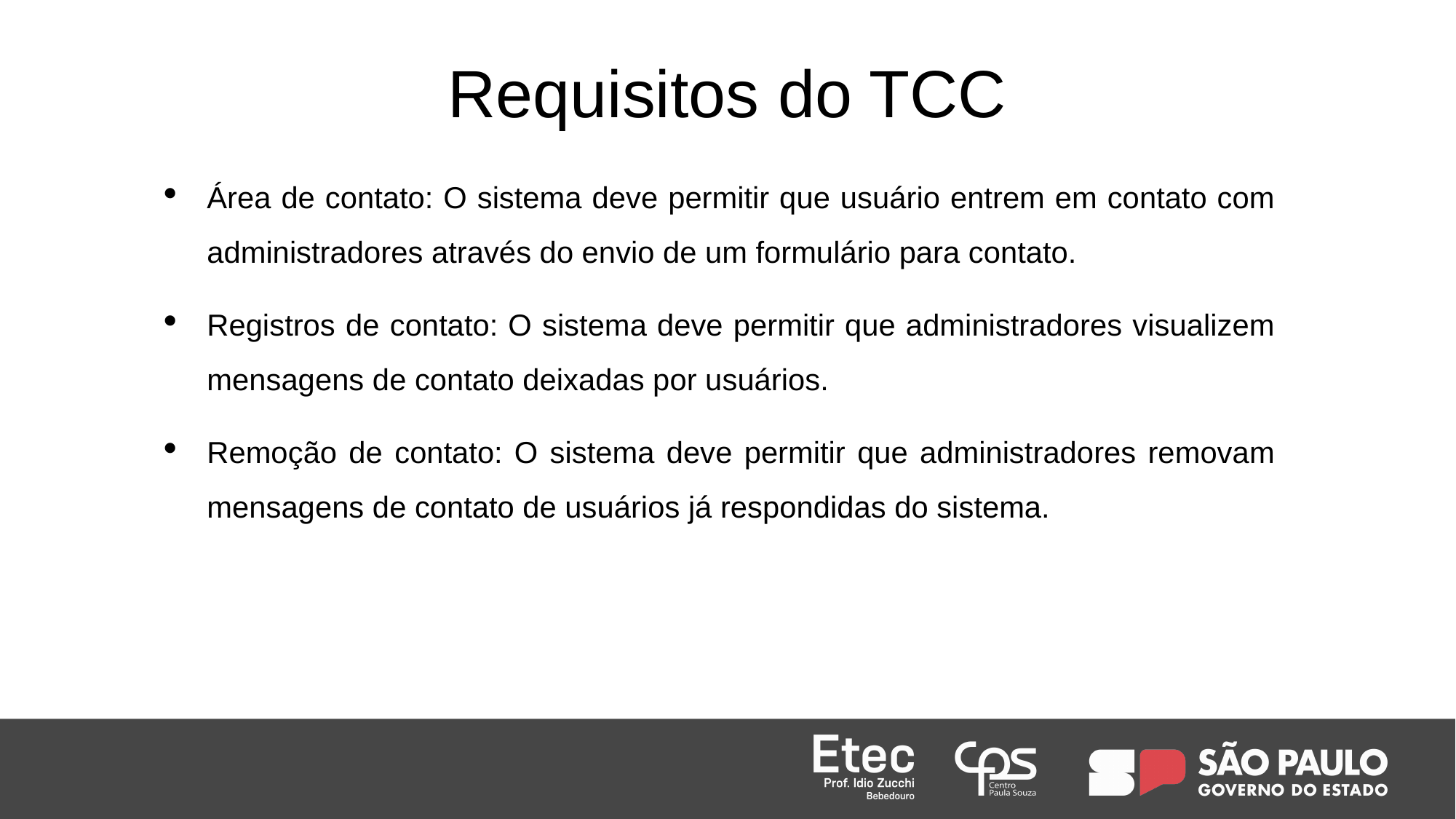

# Requisitos do TCC
Área de contato: O sistema deve permitir que usuário entrem em contato com administradores através do envio de um formulário para contato.
Registros de contato: O sistema deve permitir que administradores visualizem mensagens de contato deixadas por usuários.
Remoção de contato: O sistema deve permitir que administradores removam mensagens de contato de usuários já respondidas do sistema.